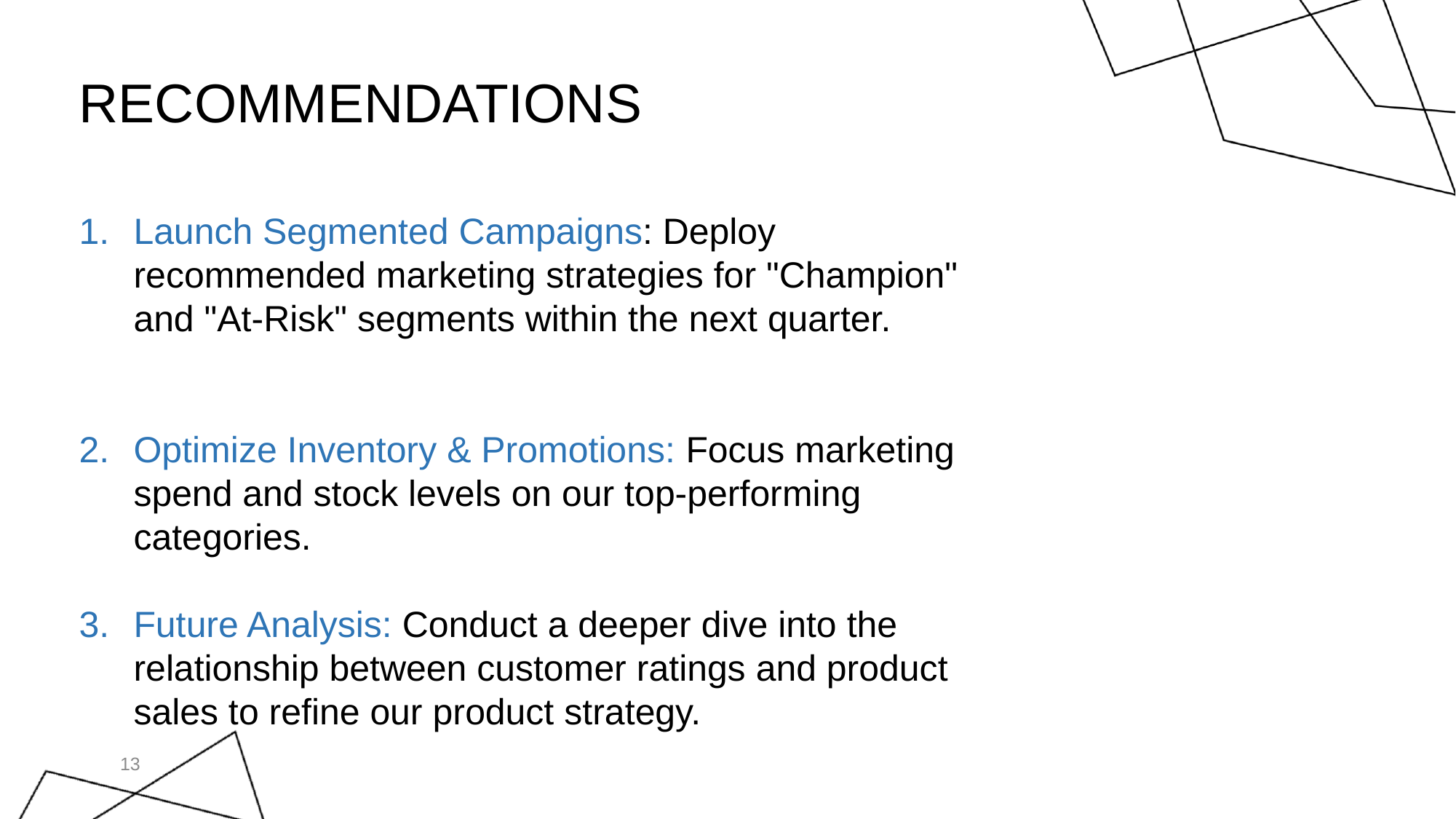

# Recommendations
Launch Segmented Campaigns: Deploy recommended marketing strategies for "Champion" and "At-Risk" segments within the next quarter.

Optimize Inventory & Promotions: Focus marketing spend and stock levels on our top-performing categories.

Future Analysis: Conduct a deeper dive into the relationship between customer ratings and product sales to refine our product strategy.
13